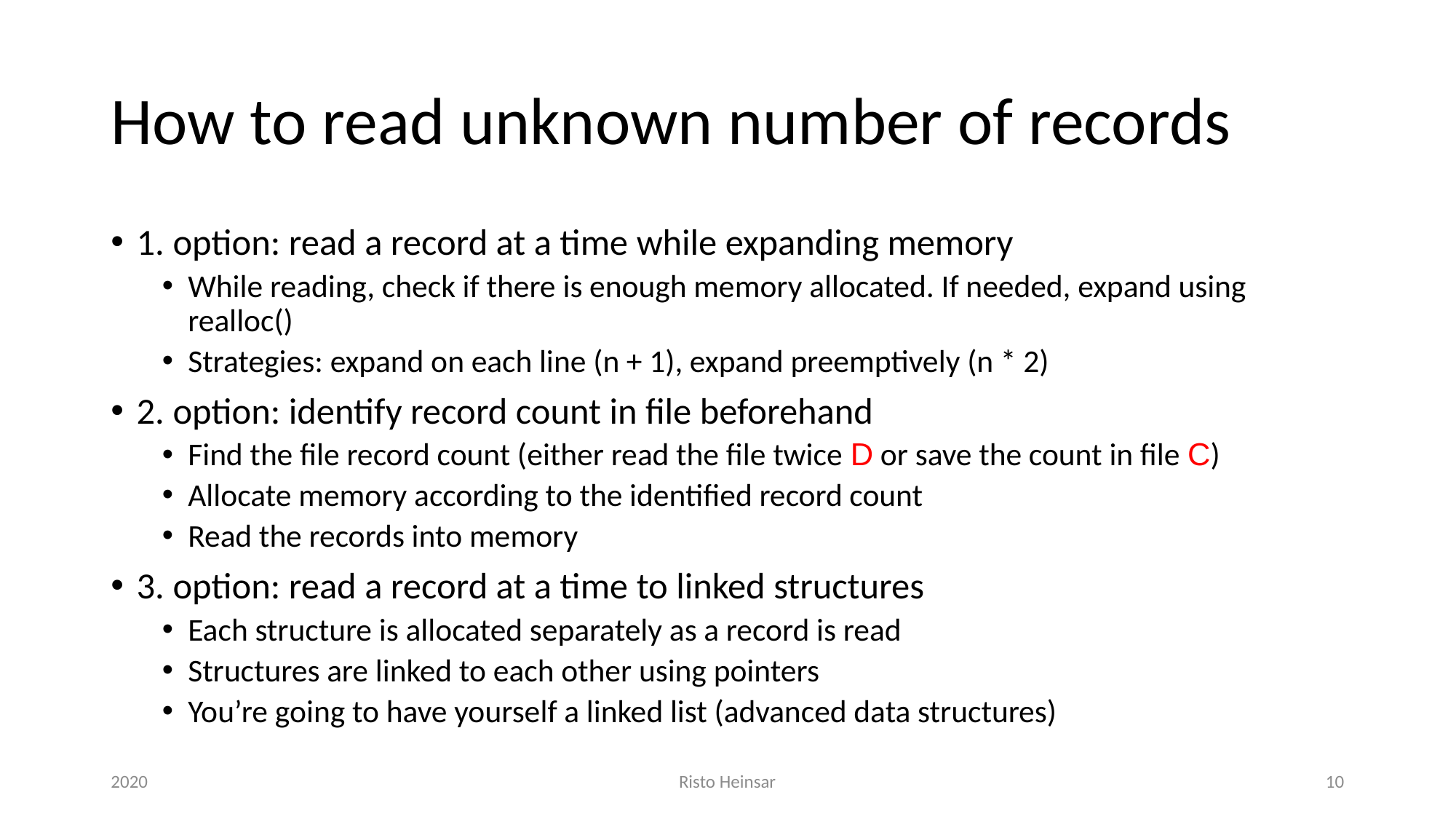

# How to read unknown number of records
1. option: read a record at a time while expanding memory
While reading, check if there is enough memory allocated. If needed, expand using realloc()
Strategies: expand on each line (n + 1), expand preemptively (n * 2)
2. option: identify record count in file beforehand
Find the file record count (either read the file twice D or save the count in file C)
Allocate memory according to the identified record count
Read the records into memory
3. option: read a record at a time to linked structures
Each structure is allocated separately as a record is read
Structures are linked to each other using pointers
You’re going to have yourself a linked list (advanced data structures)
2020
Risto Heinsar
10